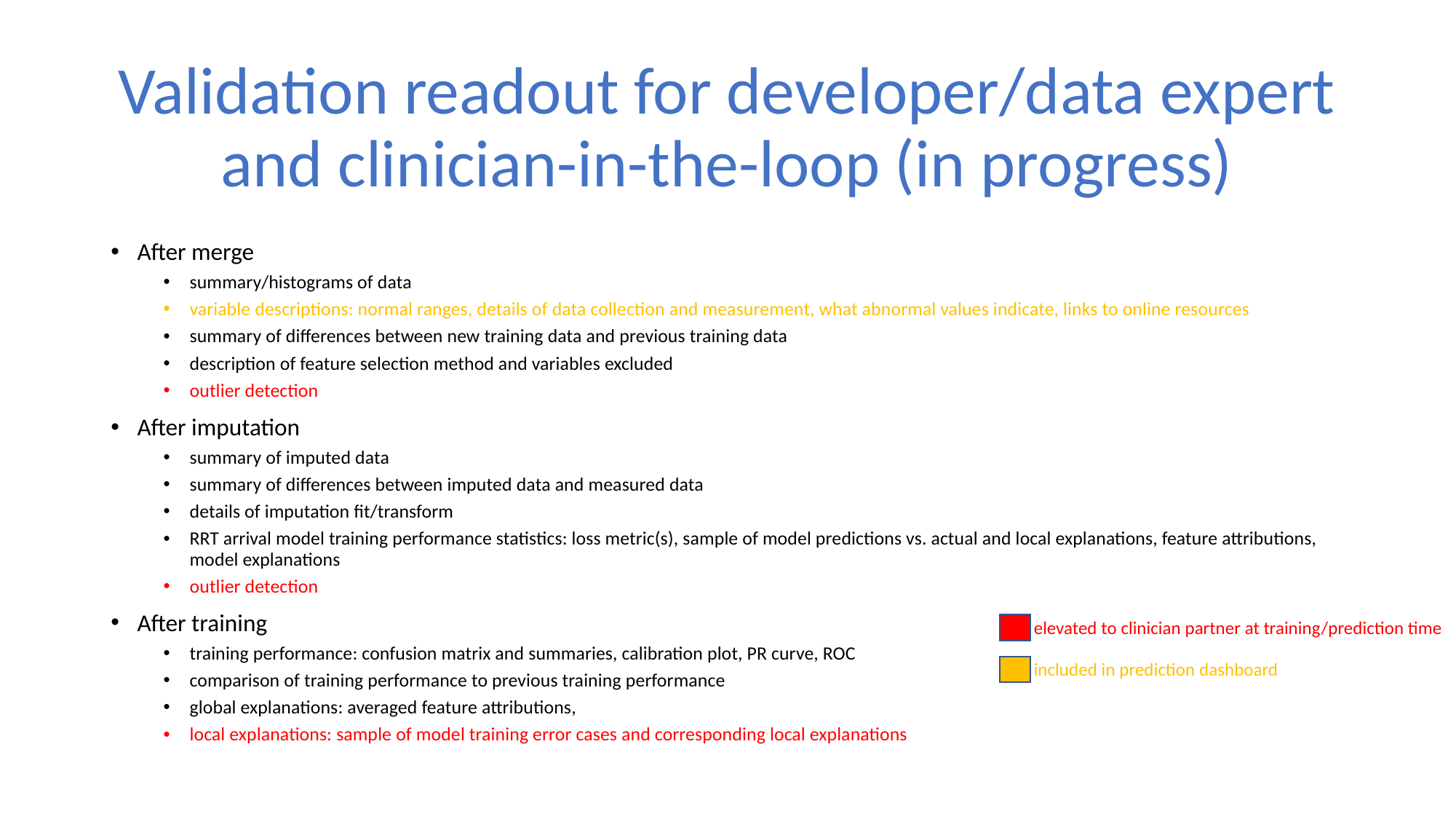

# Validation readout for developer/data expert and clinician-in-the-loop (in progress)
After merge
summary/histograms of data
variable descriptions: normal ranges, details of data collection and measurement, what abnormal values indicate, links to online resources
summary of differences between new training data and previous training data
description of feature selection method and variables excluded
outlier detection
After imputation
summary of imputed data
summary of differences between imputed data and measured data
details of imputation fit/transform
RRT arrival model training performance statistics: loss metric(s), sample of model predictions vs. actual and local explanations, feature attributions, model explanations
outlier detection
After training
training performance: confusion matrix and summaries, calibration plot, PR curve, ROC
comparison of training performance to previous training performance
global explanations: averaged feature attributions,
local explanations: sample of model training error cases and corresponding local explanations
elevated to clinician partner at training/prediction time

included in prediction dashboard